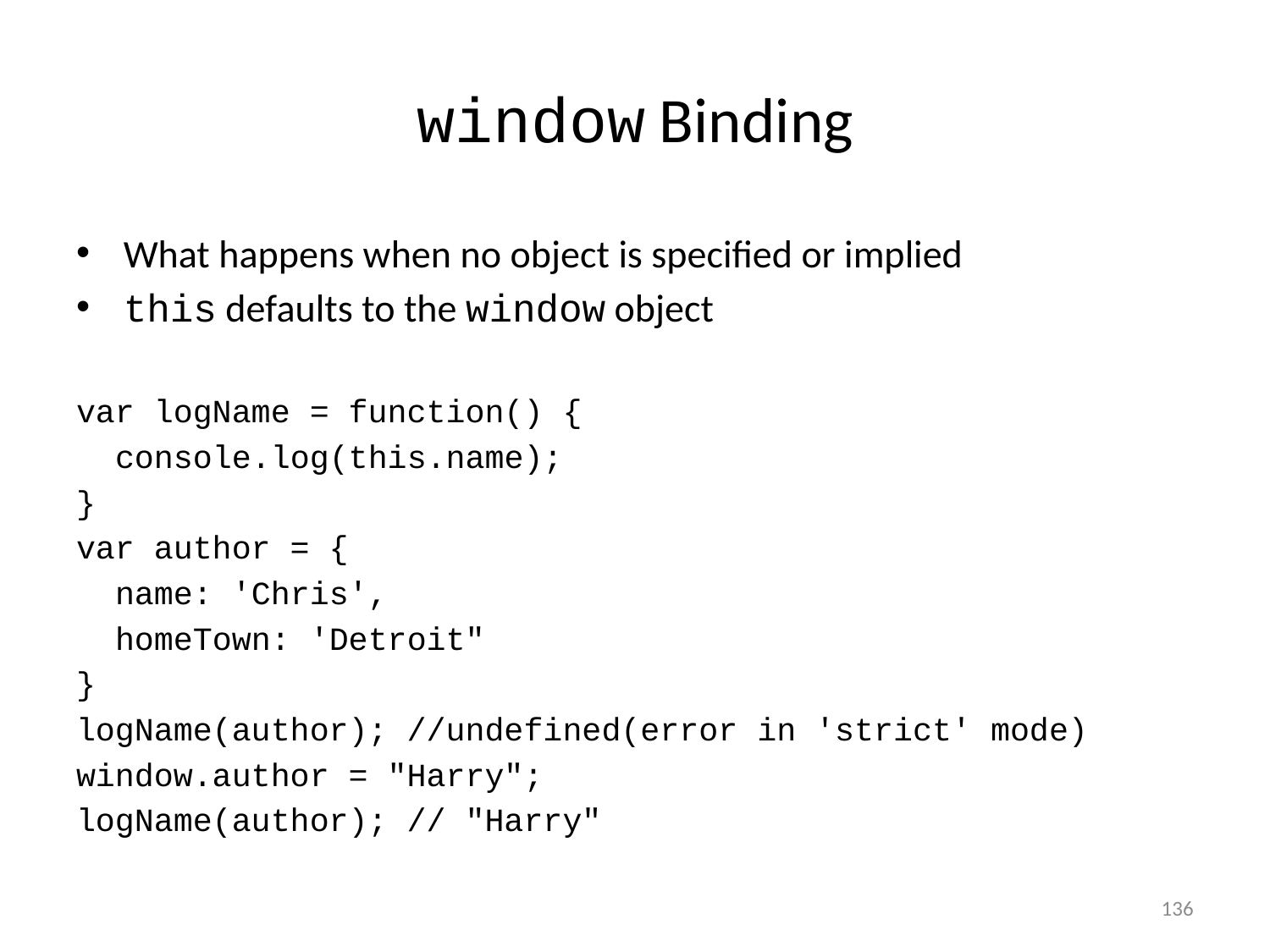

# window Binding
What happens when no object is specified or implied
this defaults to the window object

var logName = function() {
  console.log(this.name);
}
var author = {
  name: 'Chris',
  homeTown: 'Detroit"
}
logName(author); //undefined(error in 'strict' mode)
window.author = "Harry";
logName(author); // "Harry"

136